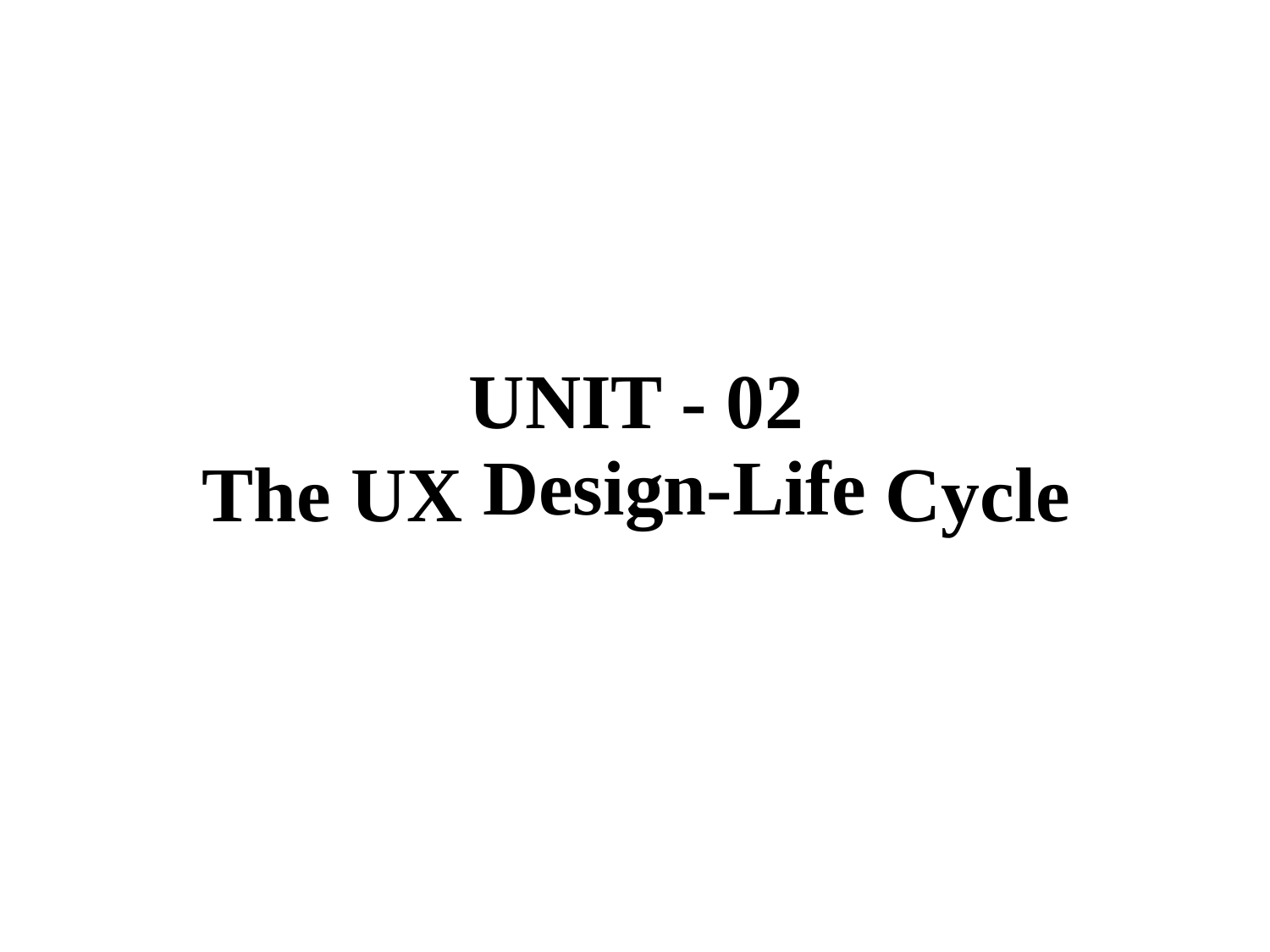

UNIT - 02
Design-Life
The
UX
Cycle